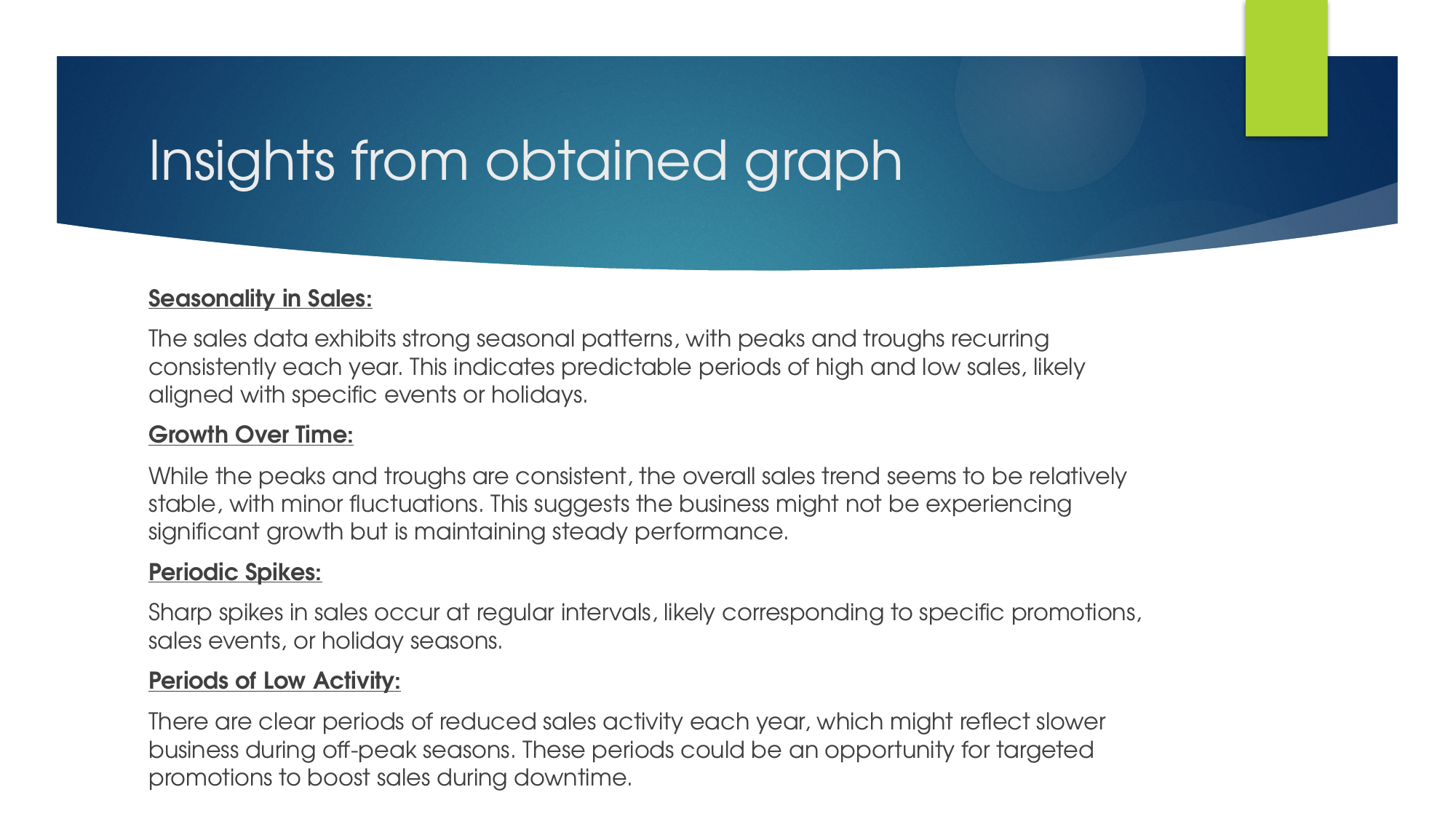

# Insights from obtained graph
Seasonality in Sales:
The sales data exhibits strong seasonal patterns, with peaks and troughs recurring consistently each year. This indicates predictable periods of high and low sales, likely aligned with specific events or holidays.
Growth Over Time:
While the peaks and troughs are consistent, the overall sales trend seems to be relatively stable, with minor fluctuations. This suggests the business might not be experiencing significant growth but is maintaining steady performance.
Periodic Spikes:
Sharp spikes in sales occur at regular intervals, likely corresponding to specific promotions, sales events, or holiday seasons.
Periods of Low Activity:
There are clear periods of reduced sales activity each year, which might reflect slower business during off-peak seasons. These periods could be an opportunity for targeted promotions to boost sales during downtime.